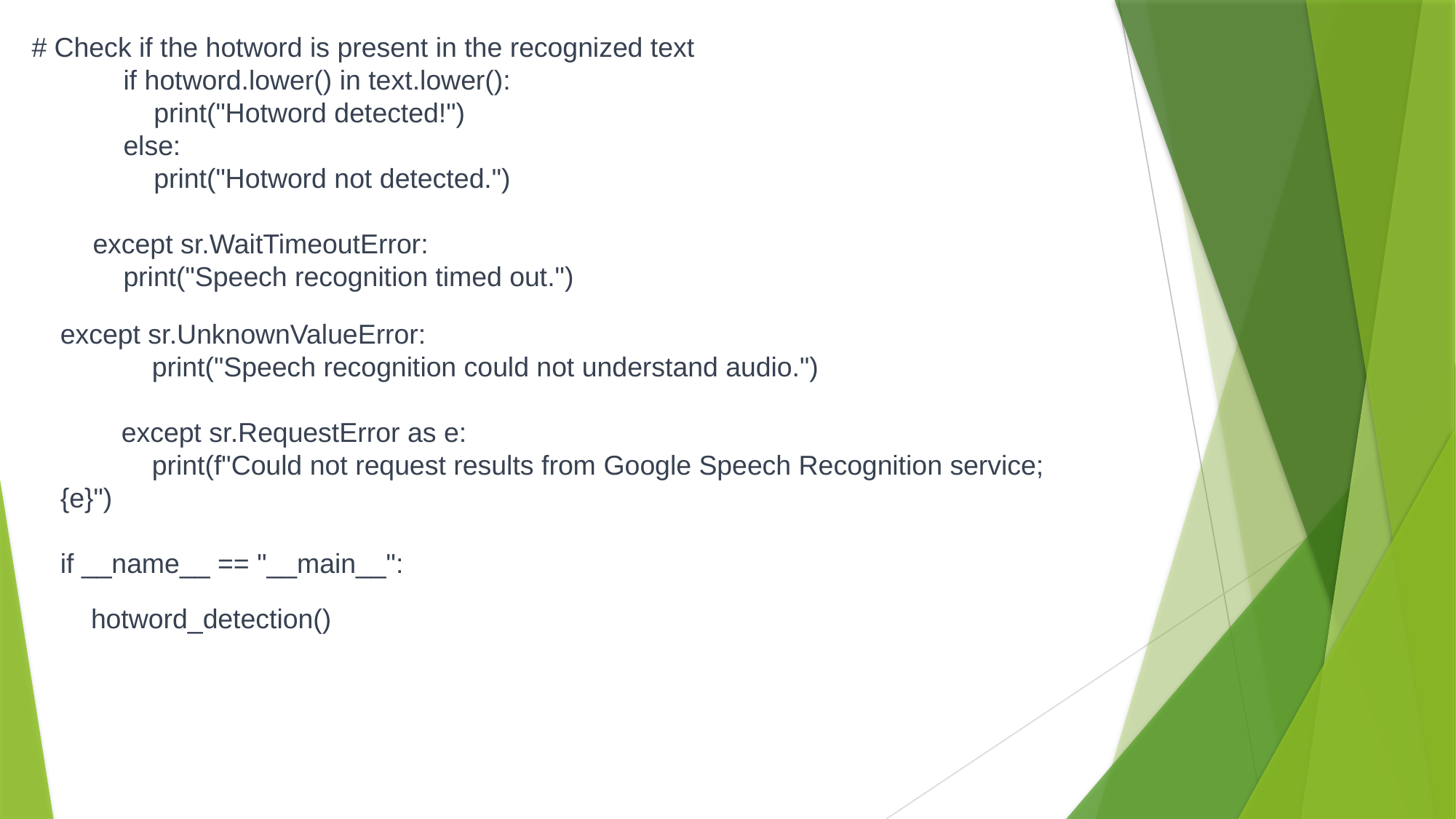

# Check if the hotword is present in the recognized text
            if hotword.lower() in text.lower():
                print("Hotword detected!")
            else:
                print("Hotword not detected.")

        except sr.WaitTimeoutError:
            print("Speech recognition timed out.")
except sr.UnknownValueError:
            print("Speech recognition could not understand audio.")

        except sr.RequestError as e:
            print(f"Could not request results from Google Speech Recognition service; {e}")

if __name__ == "__main__":
    hotword_detection()